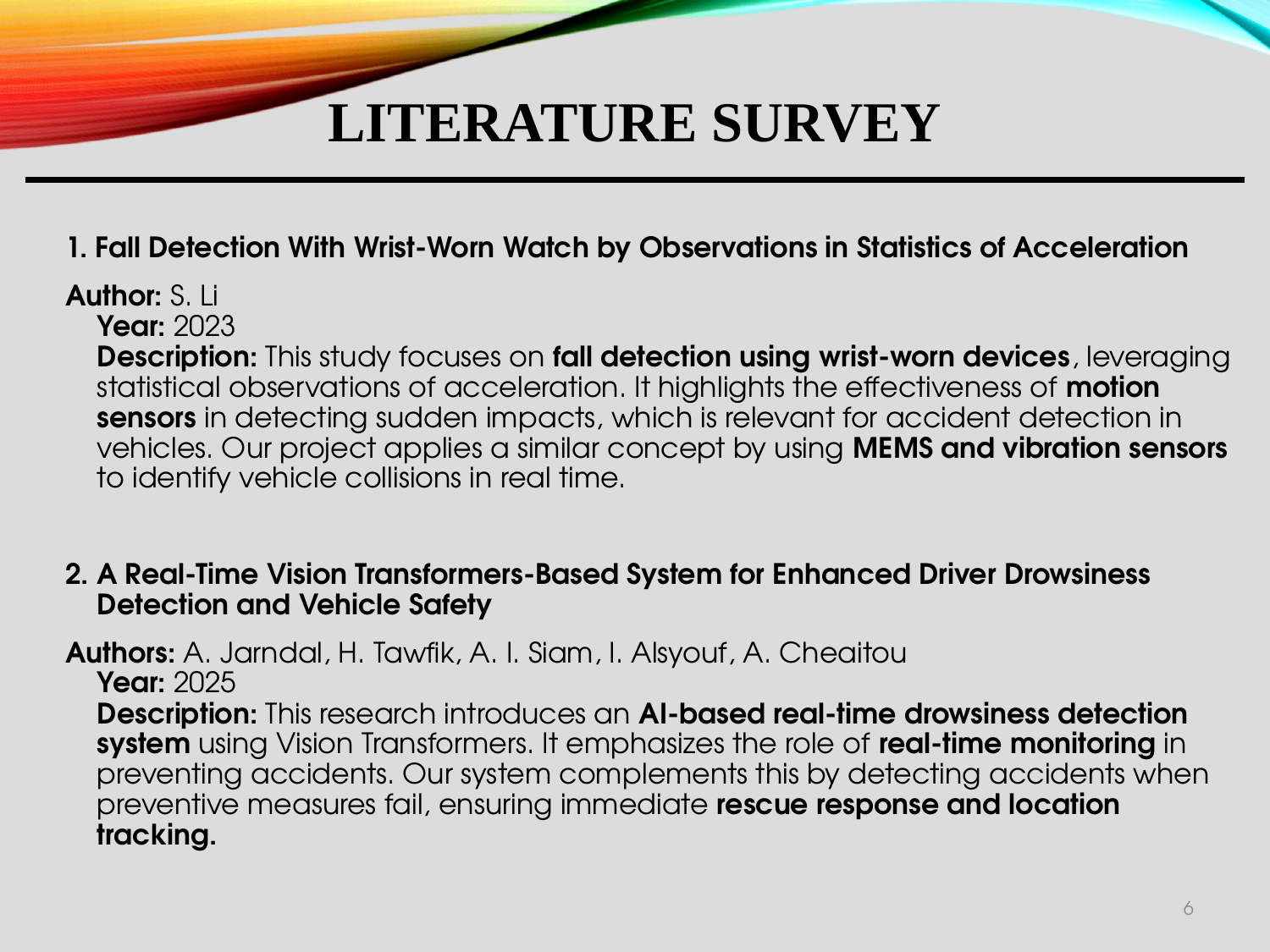

LITERATURE SURVEY
1. Fall Detection With Wrist-Worn Watch by Observations in Statistics of Acceleration
Author: S. Li
Year: 2023
Description: This study focuses on fall detection using wrist-worn devices, leveraging statistical observations of acceleration. It highlights the effectiveness of motion sensors in detecting sudden impacts, which is relevant for accident detection in vehicles. Our project applies a similar concept by using MEMS and vibration sensors to identify vehicle collisions in real time.

2. A Real-Time Vision Transformers-Based System for Enhanced Driver Drowsiness Detection and Vehicle Safety
Authors: A. Jarndal, H. Tawfik, A. I. Siam, I. Alsyouf, A. Cheaitou
Year: 2025
Description: This research introduces an AI-based real-time drowsiness detection system using Vision Transformers. It emphasizes the role of real-time monitoring in preventing accidents. Our system complements this by detecting accidents when preventive measures fail, ensuring immediate rescue response and location tracking.
6